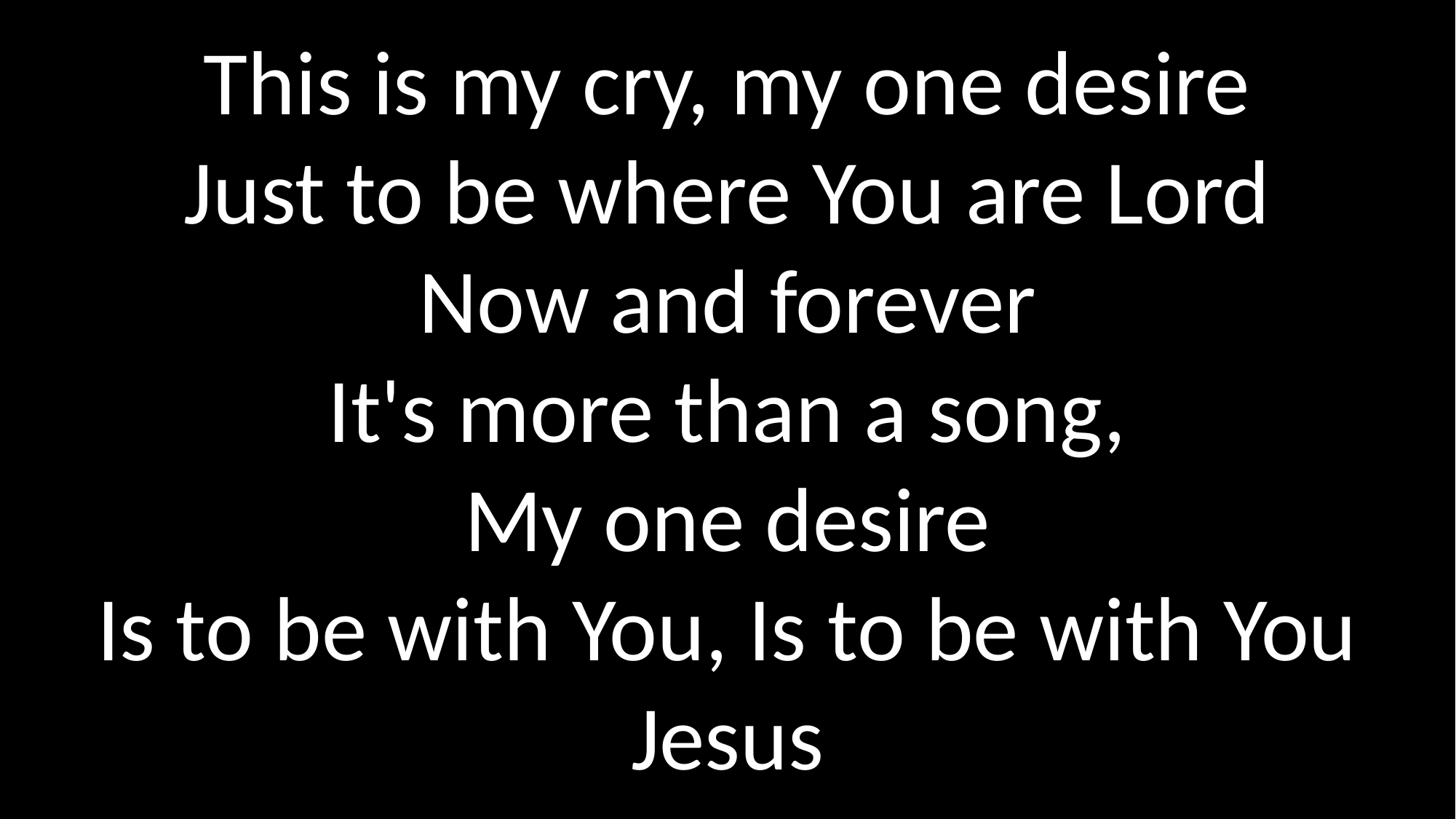

This is my cry, my one desire
Just to be where You are Lord
Now and forever
It's more than a song,
My one desire
Is to be with You, Is to be with You
Jesus